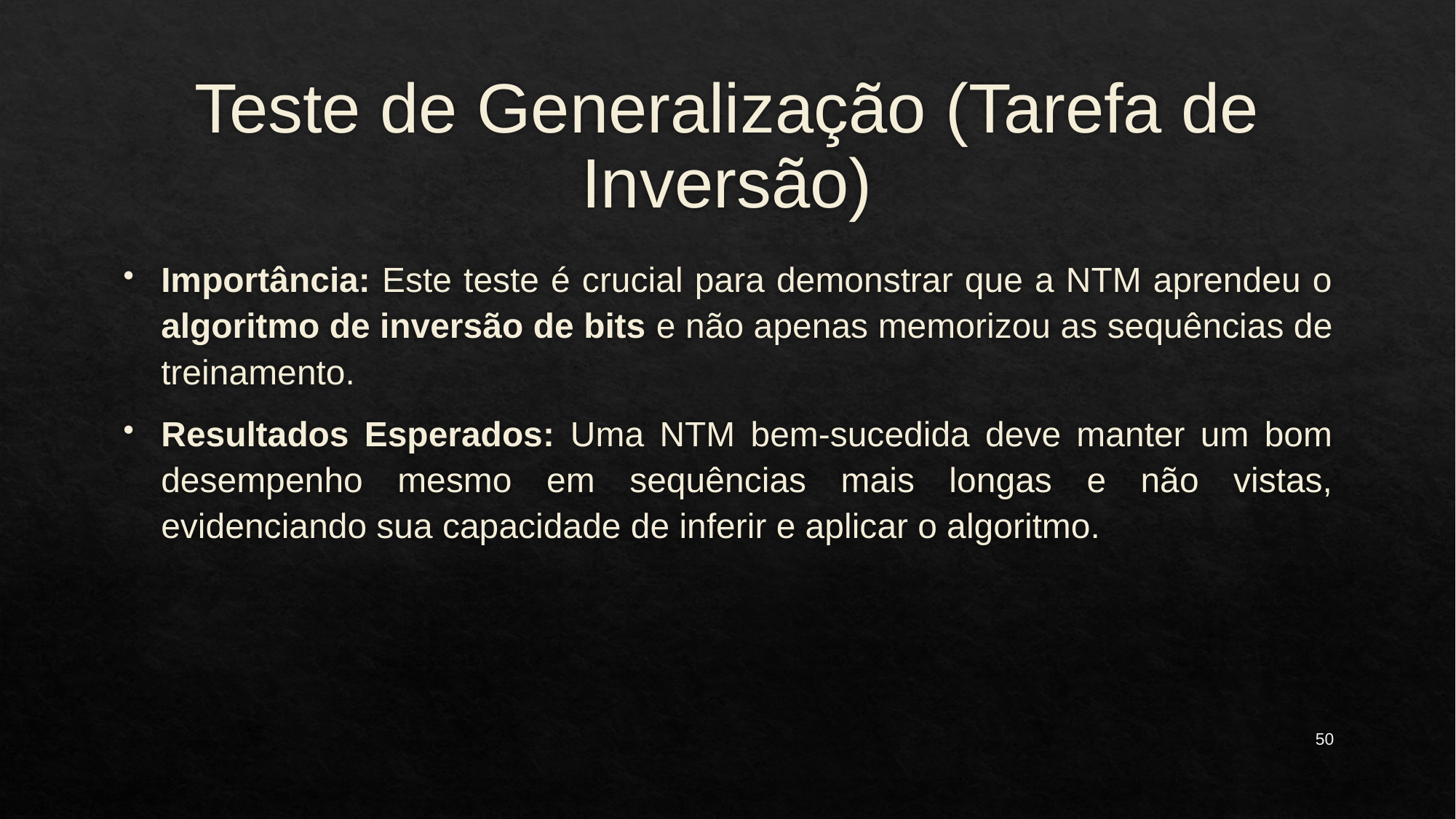

# Teste de Generalização (Tarefa de Inversão)
Importância: Este teste é crucial para demonstrar que a NTM aprendeu o algoritmo de inversão de bits e não apenas memorizou as sequências de treinamento.
Resultados Esperados: Uma NTM bem-sucedida deve manter um bom desempenho mesmo em sequências mais longas e não vistas, evidenciando sua capacidade de inferir e aplicar o algoritmo.

50